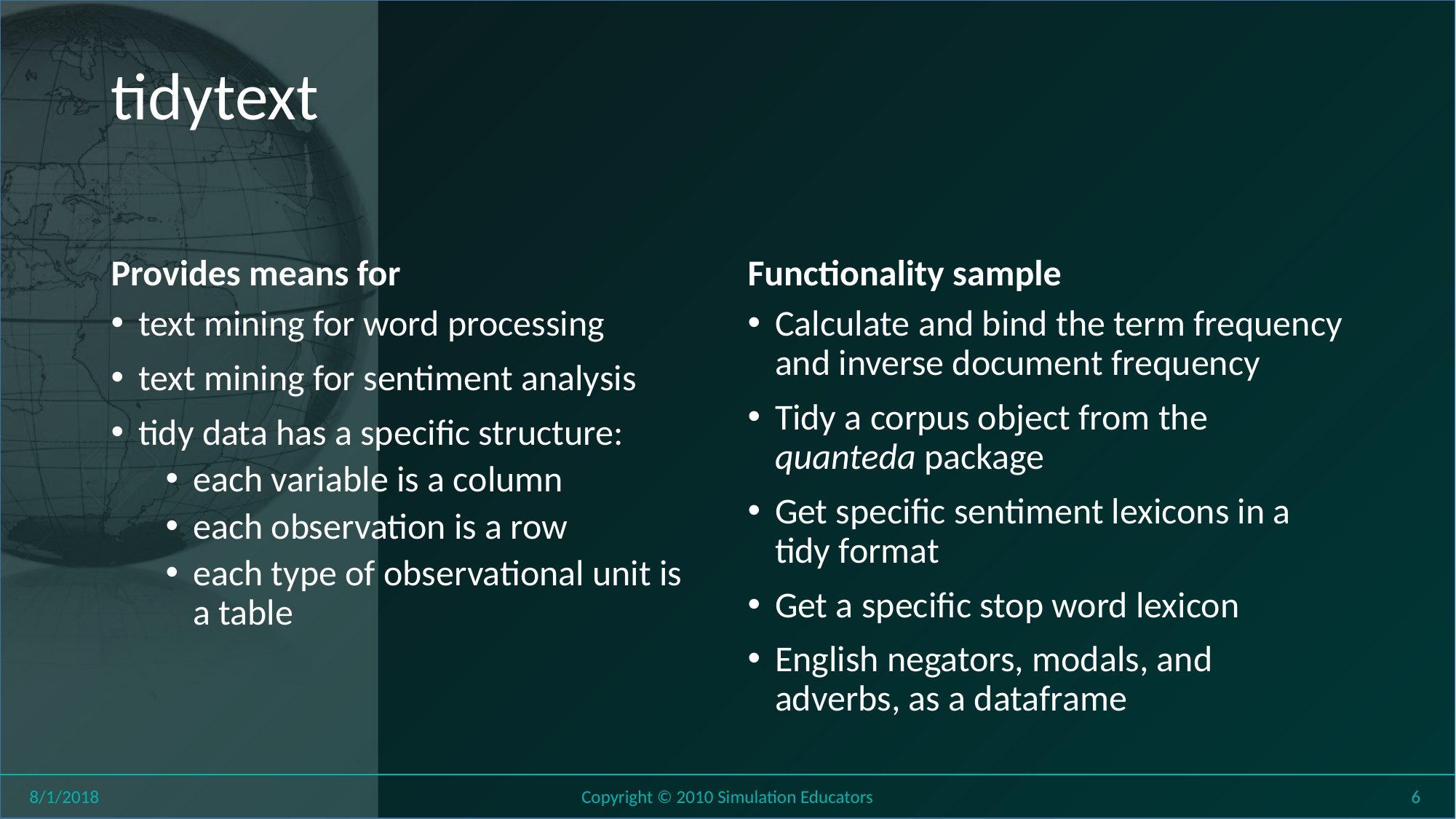

# tidytext
Provides means for
Functionality sample
text mining for word processing
text mining for sentiment analysis
tidy data has a specific structure:
each variable is a column
each observation is a row
each type of observational unit is a table

Calculate and bind the term frequency and inverse document frequency
Tidy a corpus object from the quanteda package
Get speciﬁc sentiment lexicons in a tidy format
Get a speciﬁc stop word lexicon
English negators, modals, and adverbs, as a dataframe
8/1/2018
Copyright © 2010 Simulation Educators
6